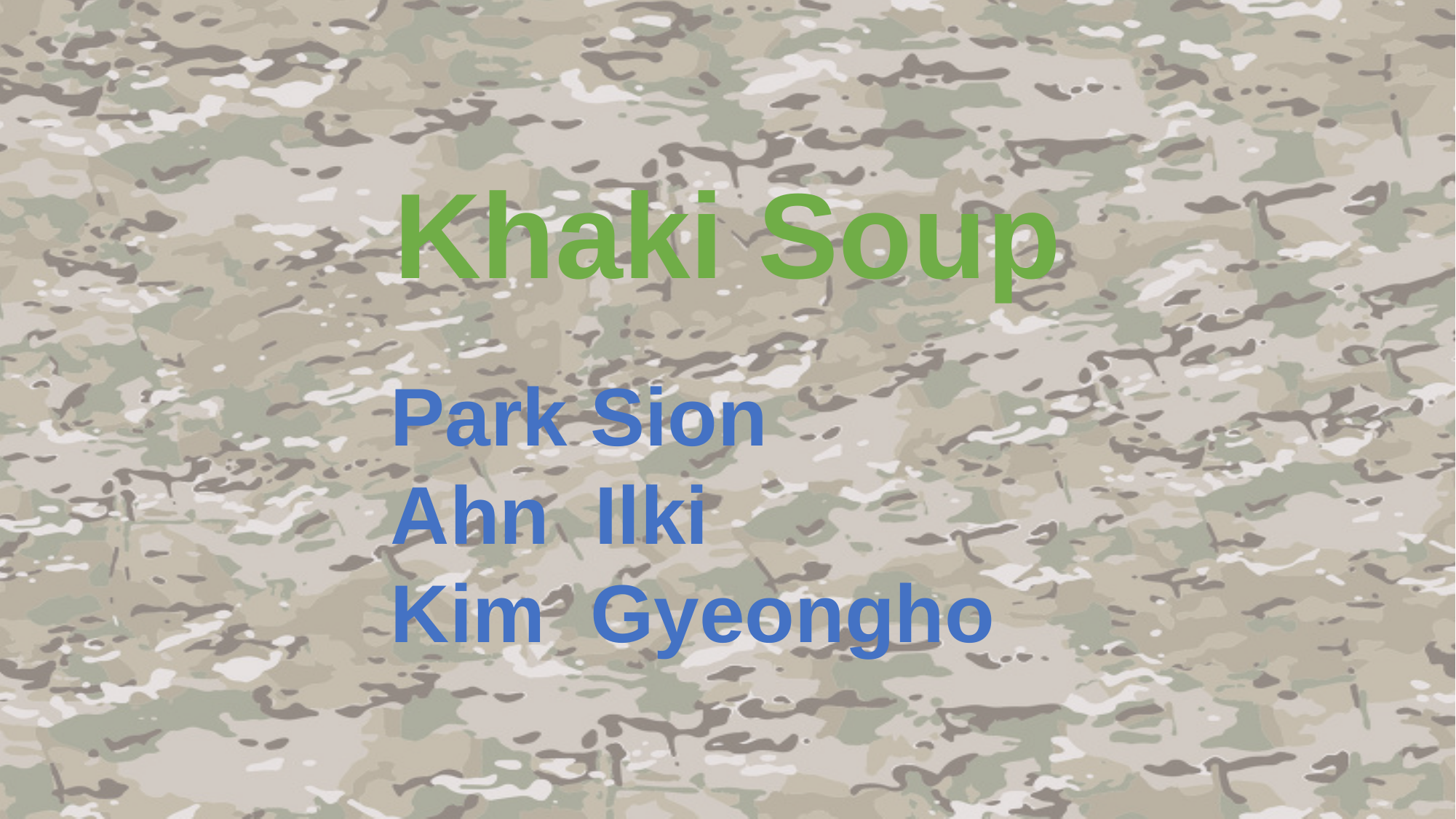

Khaki Soup
Park Sion
Ahn  Ilki
Kim  Gyeongho